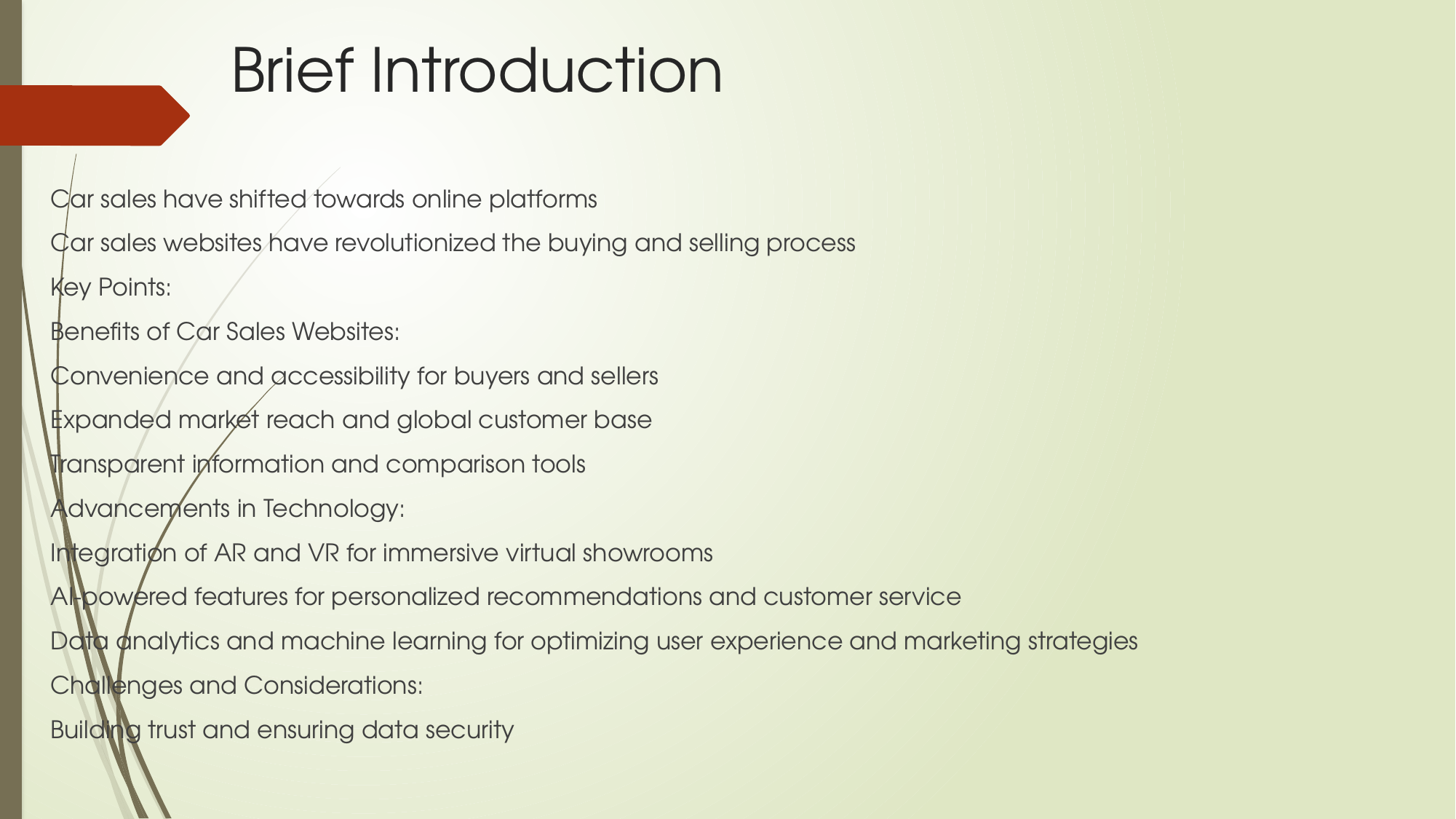

# Brief Introduction
Car sales have shifted towards online platforms
Car sales websites have revolutionized the buying and selling process
Key Points:
Benefits of Car Sales Websites:
Convenience and accessibility for buyers and sellers
Expanded market reach and global customer base
Transparent information and comparison tools
Advancements in Technology:
Integration of AR and VR for immersive virtual showrooms
AI-powered features for personalized recommendations and customer service
Data analytics and machine learning for optimizing user experience and marketing strategies
Challenges and Considerations:
Building trust and ensuring data security